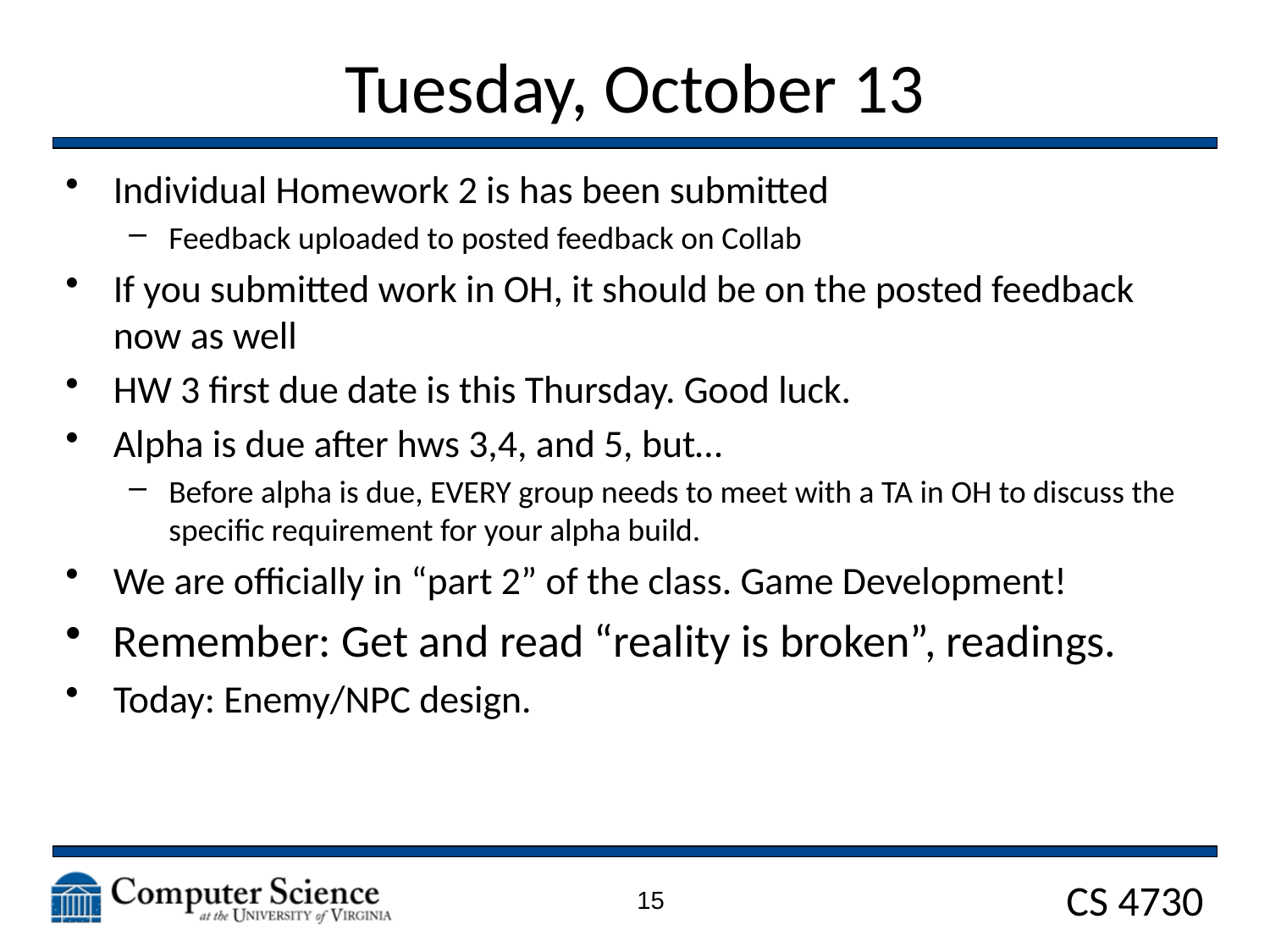

# Tuesday, October 13
Individual Homework 2 is has been submitted
Feedback uploaded to posted feedback on Collab
If you submitted work in OH, it should be on the posted feedback now as well
HW 3 first due date is this Thursday. Good luck.
Alpha is due after hws 3,4, and 5, but…
Before alpha is due, EVERY group needs to meet with a TA in OH to discuss the specific requirement for your alpha build.
We are officially in “part 2” of the class. Game Development!
Remember: Get and read “reality is broken”, readings.
Today: Enemy/NPC design.
15